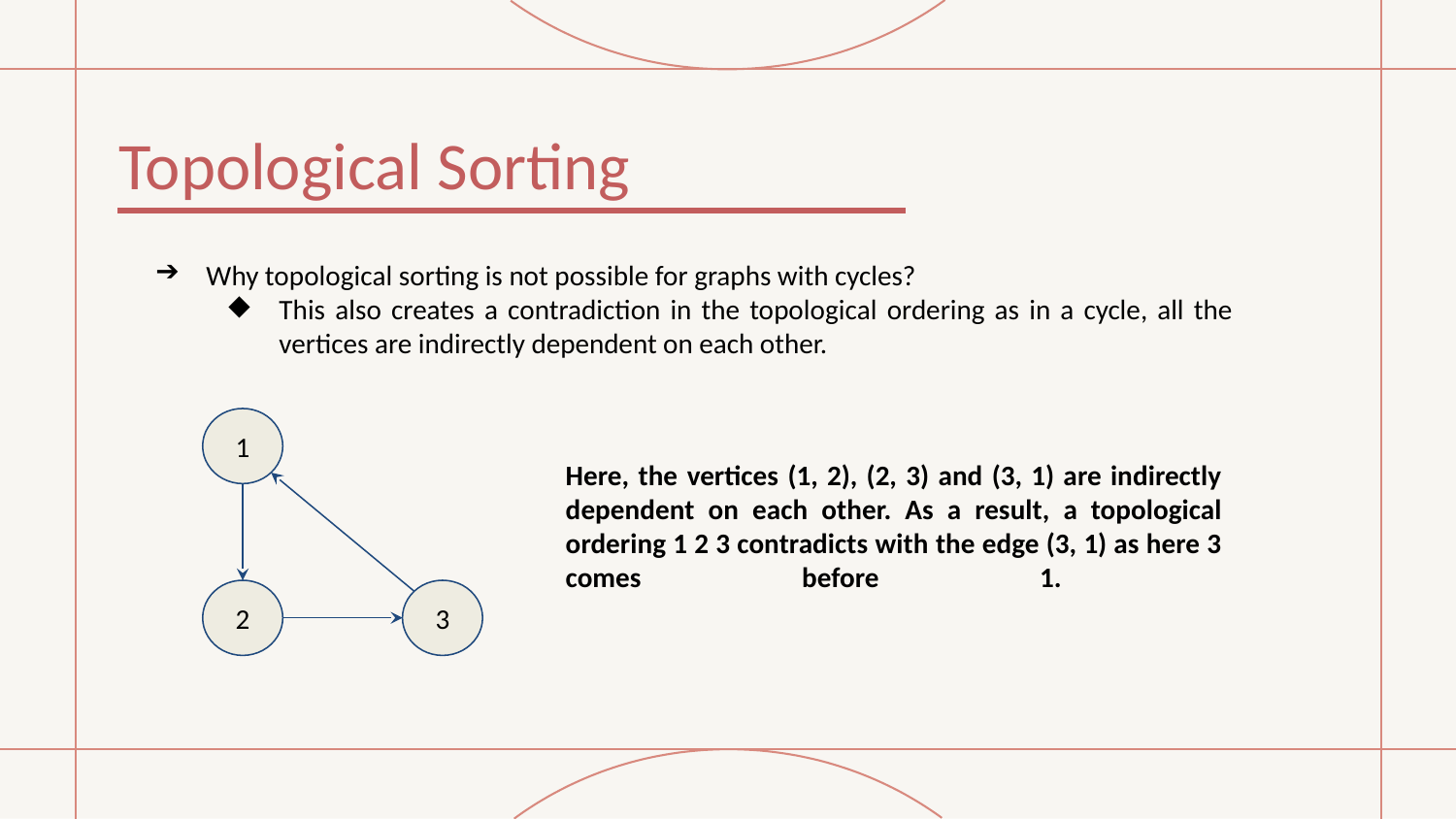

# Topological Sorting
Why topological sorting is not possible for graphs with cycles?
This also creates a contradiction in the topological ordering as in a cycle, all the vertices are indirectly dependent on each other.

1
Here, the vertices (1, 2), (2, 3) and (3, 1) are indirectly dependent on each other. As a result, a topological ordering 1 2 3 contradicts with the edge (3, 1) as here 3 comes before 1.
2
3